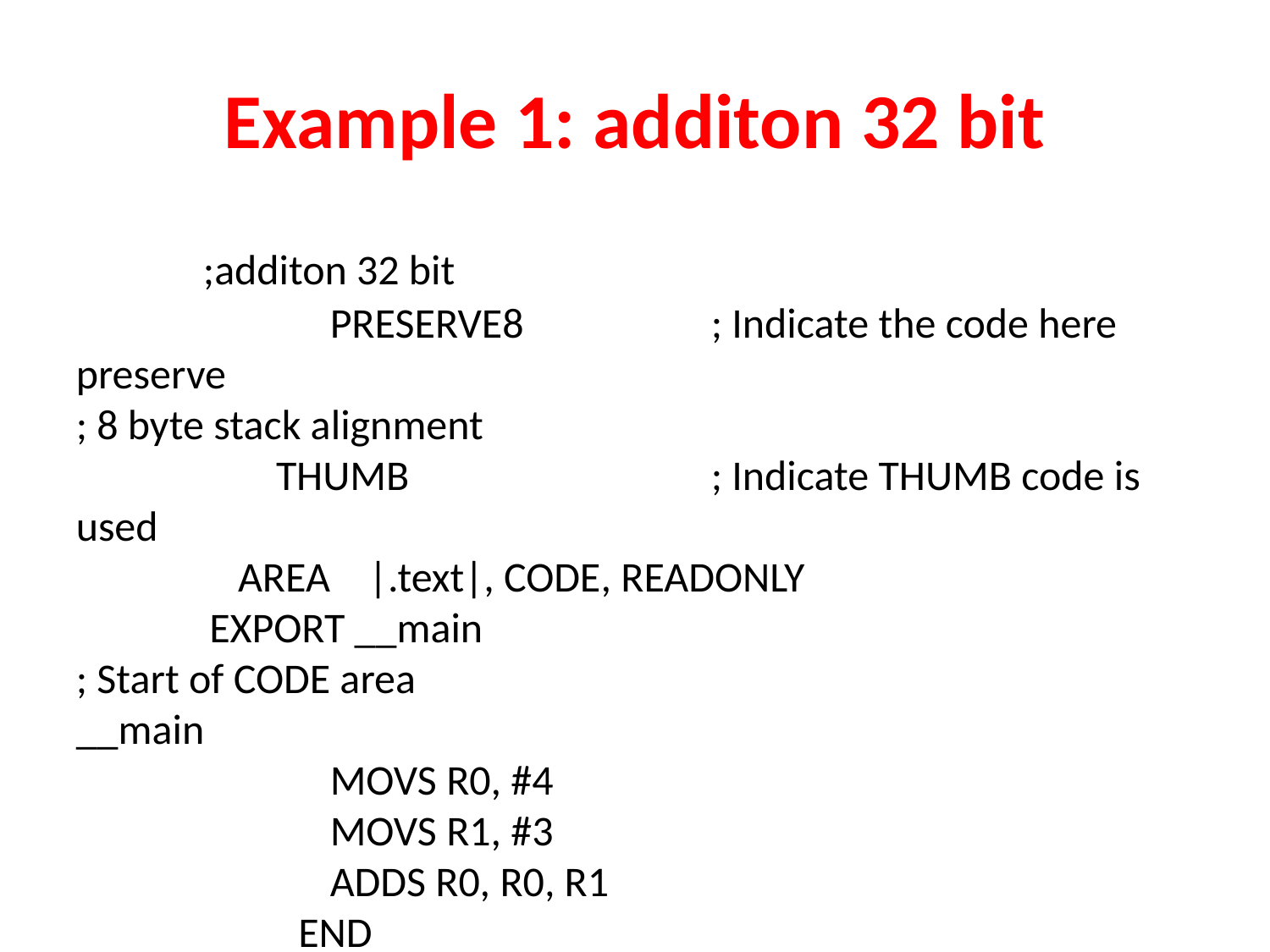

Example 1: additon 32 bit
	;additon 32 bit
		PRESERVE8 		; Indicate the code here preserve
; 8 byte stack alignment
                     THUMB     		; Indicate THUMB code is used
                 AREA    |.text|, CODE, READONLY
              EXPORT __main
; Start of CODE area
__main
		MOVS R0, #4
		MOVS R1, #3
		ADDS R0, R0, R1
	          END